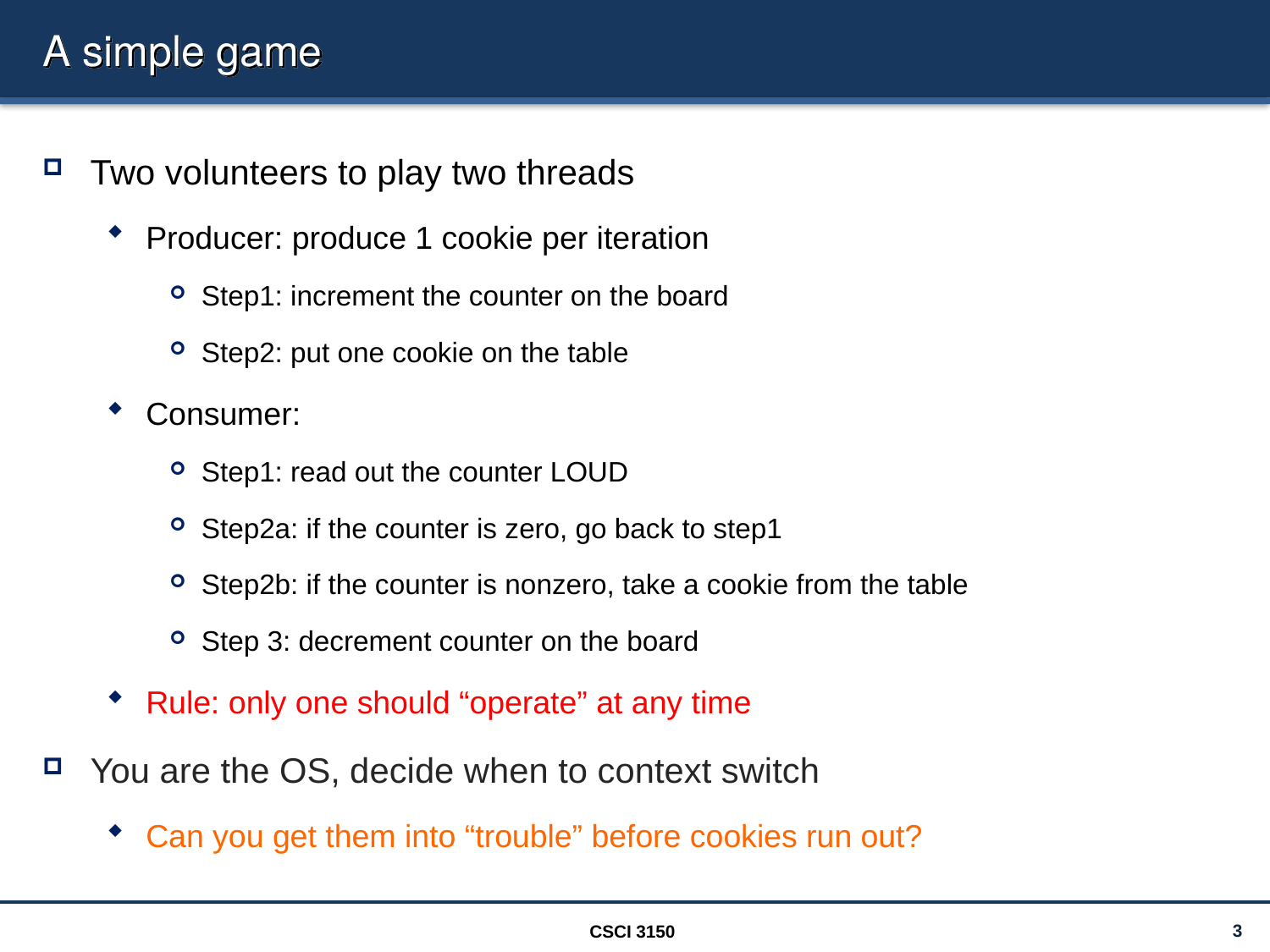

# A simple game
Two volunteers to play two threads
Producer: produce 1 cookie per iteration
Step1: increment the counter on the board
Step2: put one cookie on the table
Consumer:
Step1: read out the counter LOUD
Step2a: if the counter is zero, go back to step1
Step2b: if the counter is nonzero, take a cookie from the table
Step 3: decrement counter on the board
Rule: only one should “operate” at any time
You are the OS, decide when to context switch
Can you get them into “trouble” before cookies run out?
CSCI 3150
3